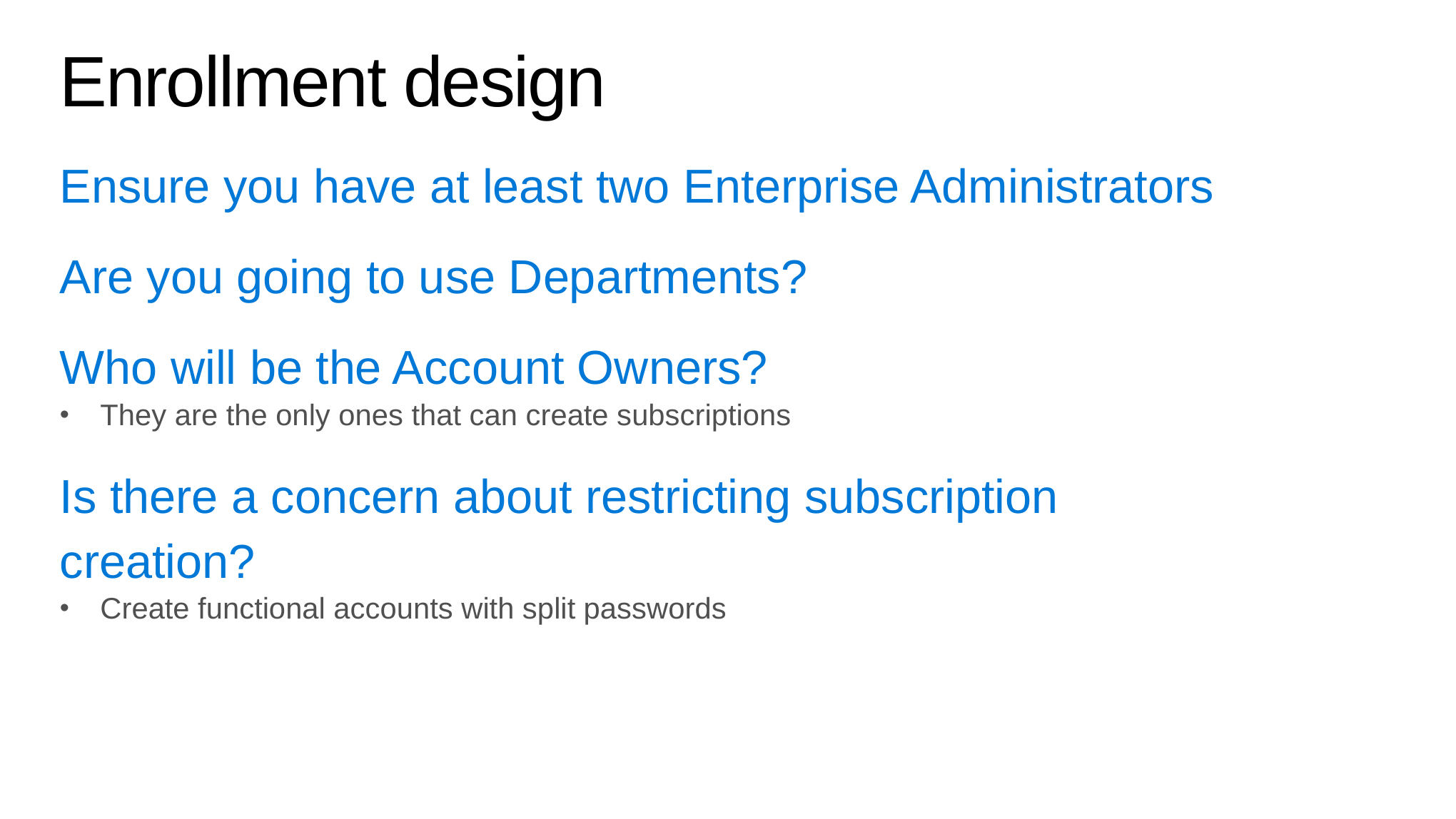

# Enrollment design
Ensure you have at least two Enterprise Administrators

Are you going to use Departments?

Who will be the Account Owners?
They are the only ones that can create subscriptions

Is there a concern about restricting subscription creation?
Create functional accounts with split passwords